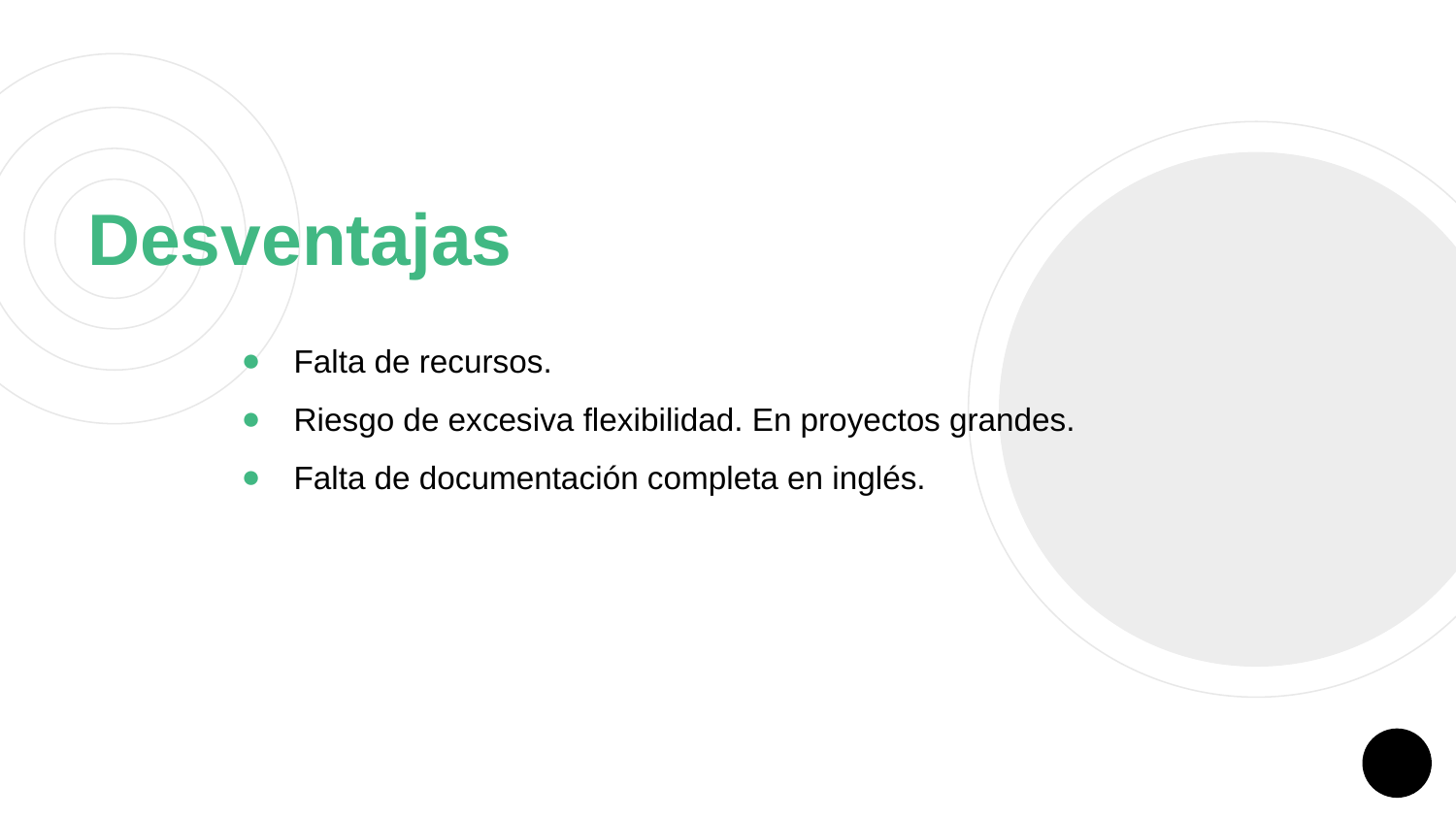

# Desventajas
Falta de recursos.
Riesgo de excesiva flexibilidad. En proyectos grandes.
Falta de documentación completa en inglés.